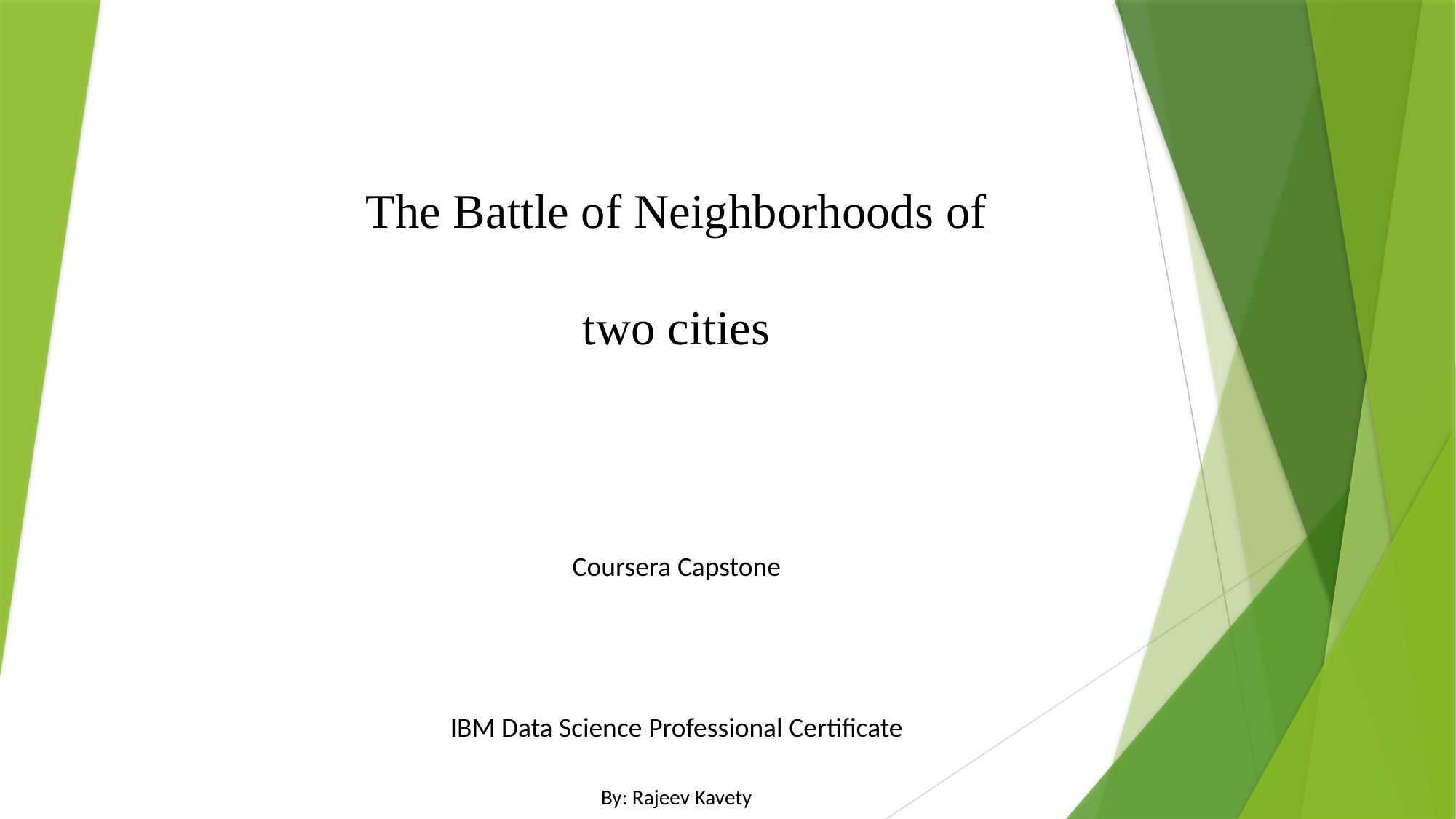

The Battle of Neighborhoods of two cities

Coursera Capstone

IBM Data Science Professional Certificate
By: Rajeev Kavety